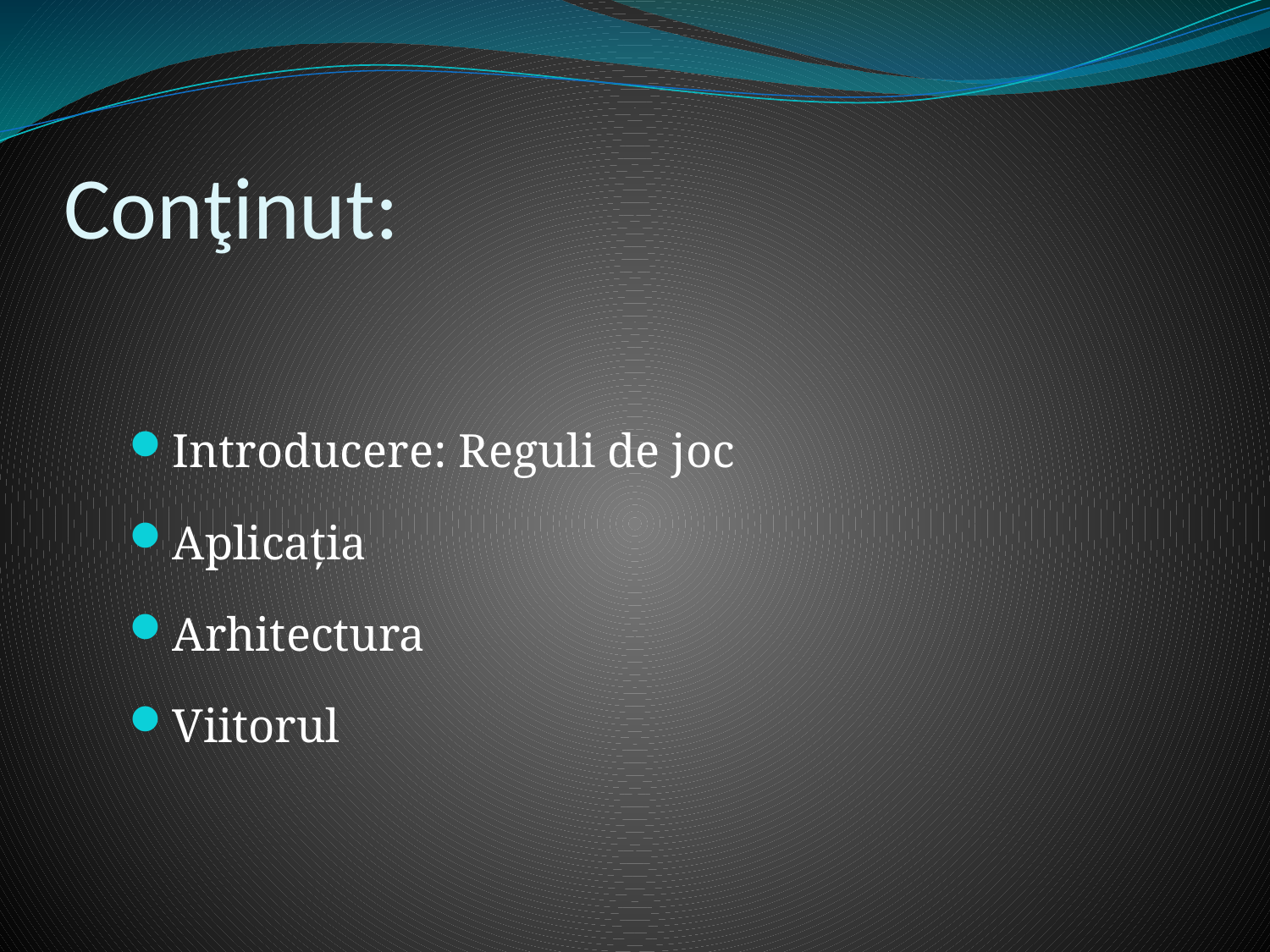

# Conţinut:
Introducere: Reguli de joc
Aplicaţia
Arhitectura
Viitorul